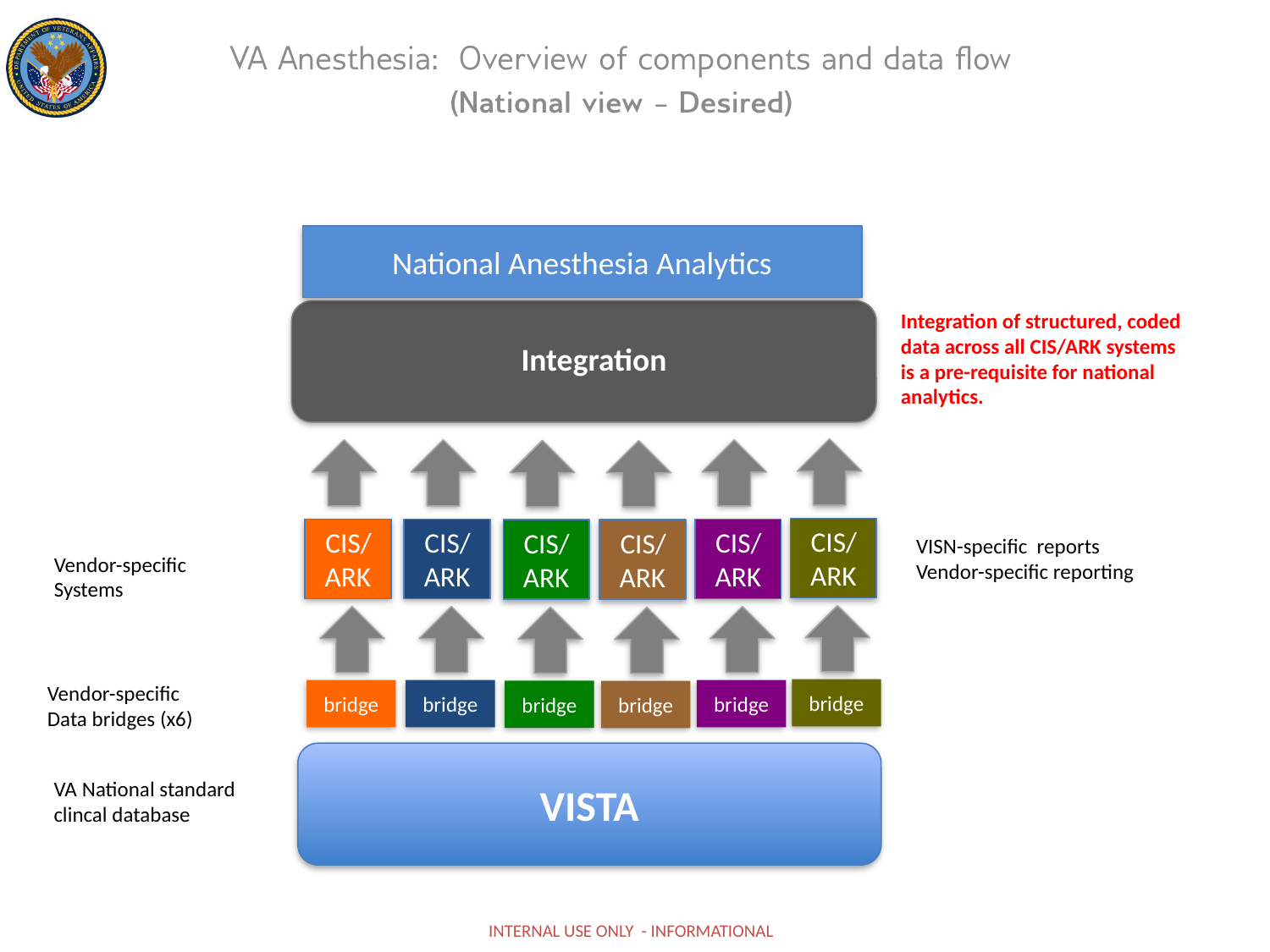

VA Anesthesia:  Overview of components and data flow
(National view – Desired)
National Anesthesia Analytics

Integration of structured, coded data across all CIS/ARK systems is a pre-requisite for national analytics.
Integration

CIS/ARK
CIS/ARK
CIS/ARK
CIS/ARK
CIS/ARK
CIS/ARK
VISN-specific  reports
Vendor-specific reporting
Vendor-specific
Systems

Vendor-specific
Data bridges (x6)
bridge
bridge
bridge
bridge
bridge
bridge
VISTA
VA National standard
clincal database